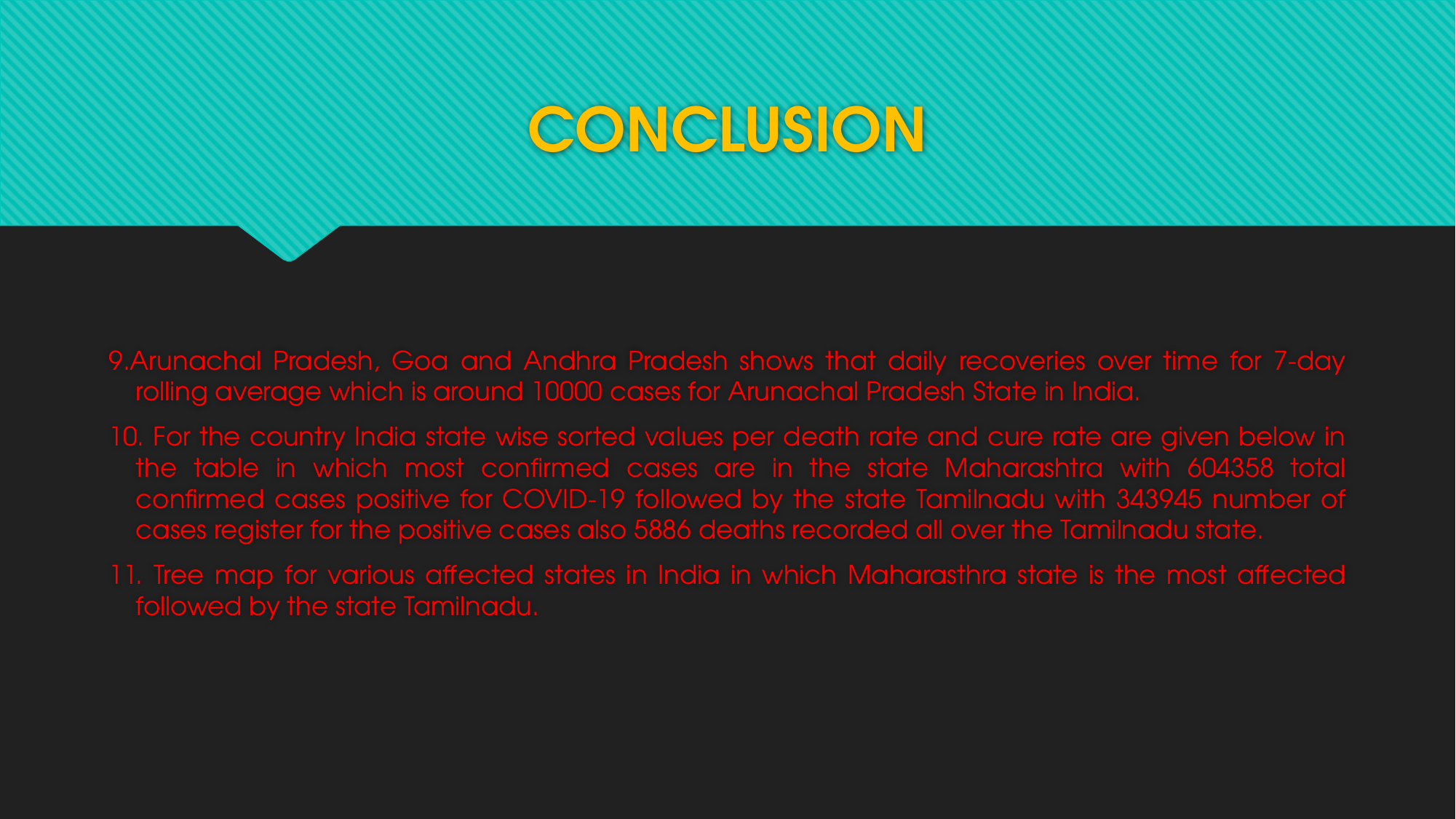

# CONCLUSION

9.Arunachal Pradesh, Goa and Andhra Pradesh shows that daily recoveries over time for 7-day rolling average which is around 10000 cases for Arunachal Pradesh State in India.
10. For the country India state wise sorted values per death rate and cure rate are given below in the table in which most confirmed cases are in the state Maharashtra with 604358 total confirmed cases positive for COVID-19 followed by the state Tamilnadu with 343945 number of cases register for the positive cases also 5886 deaths recorded all over the Tamilnadu state.
11. Tree map for various affected states in India in which Maharasthra state is the most affected followed by the state Tamilnadu.